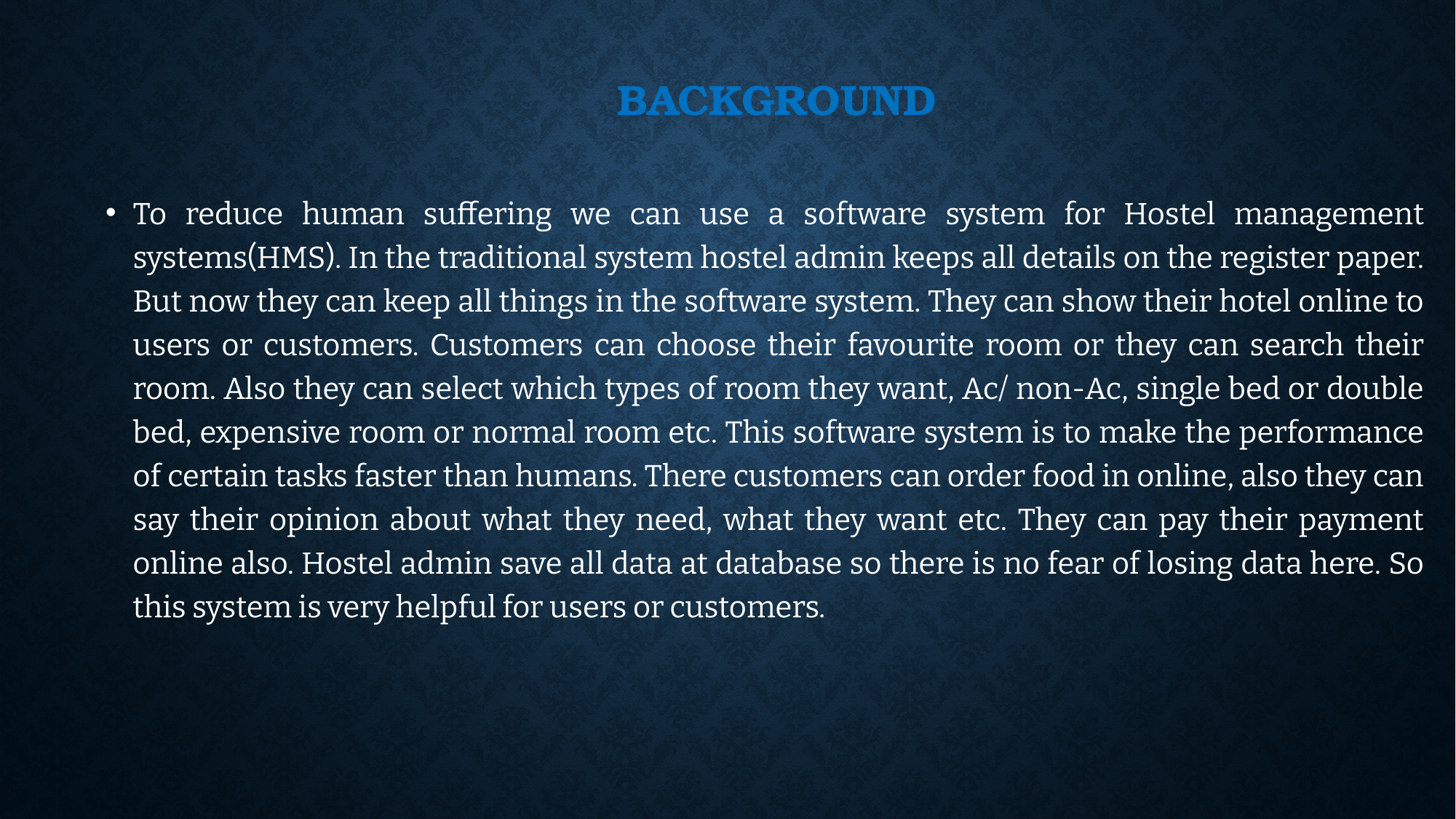

# Background
To reduce human suffering we can use a software system for Hostel management systems(HMS). In the traditional system hostel admin keeps all details on the register paper. But now they can keep all things in the software system. They can show their hotel online to users or customers. Customers can choose their favourite room or they can search their room. Also they can select which types of room they want, Ac/ non-Ac, single bed or double bed, expensive room or normal room etc. This software system is to make the performance of certain tasks faster than humans. There customers can order food in online, also they can say their opinion about what they need, what they want etc. They can pay their payment online also. Hostel admin save all data at database so there is no fear of losing data here. So this system is very helpful for users or customers.